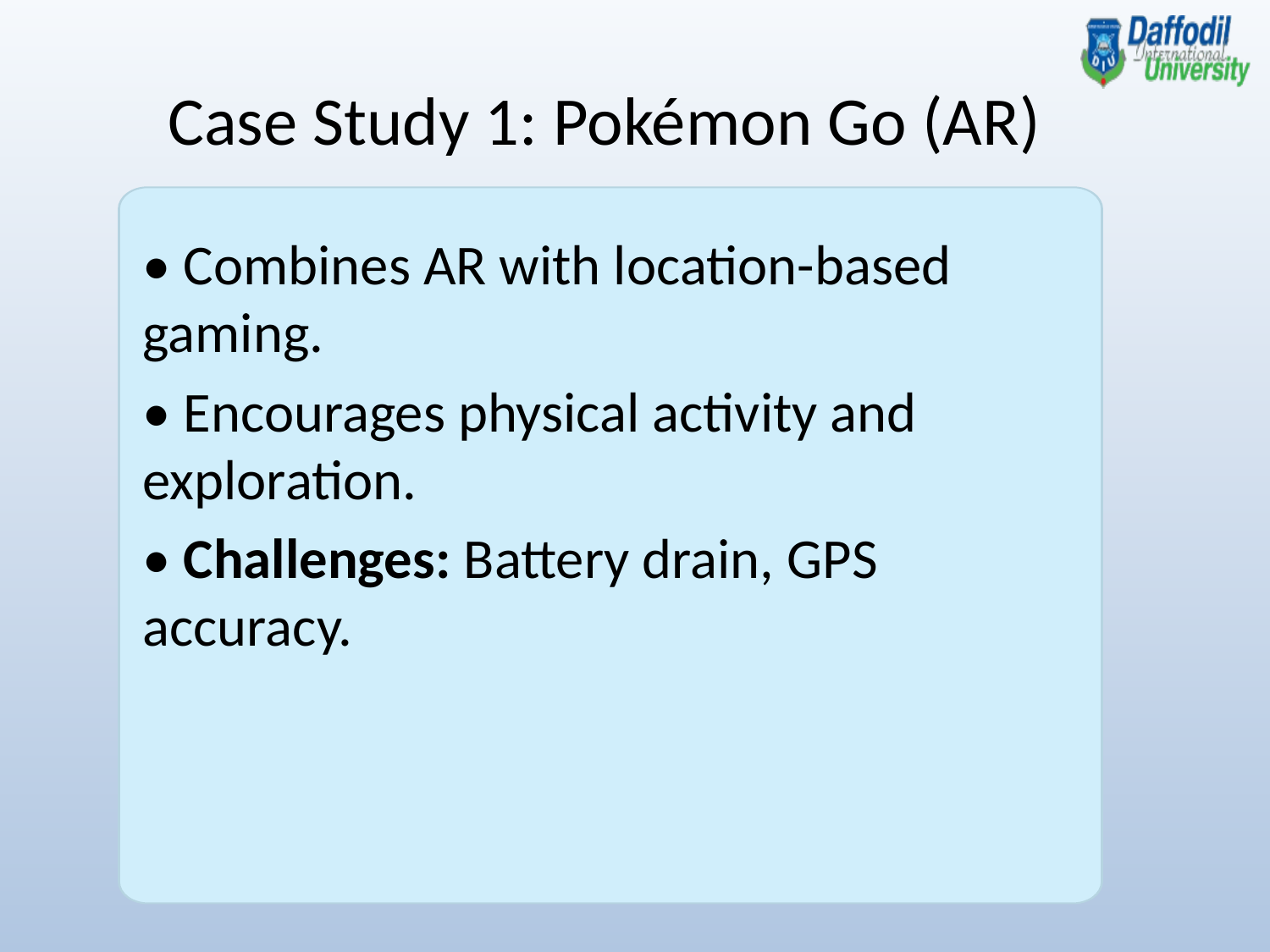

Case Study 1: Pokémon Go (AR)

• Combines AR with location-based gaming.
• Encourages physical activity and exploration.
• Challenges: Battery drain, GPS accuracy.